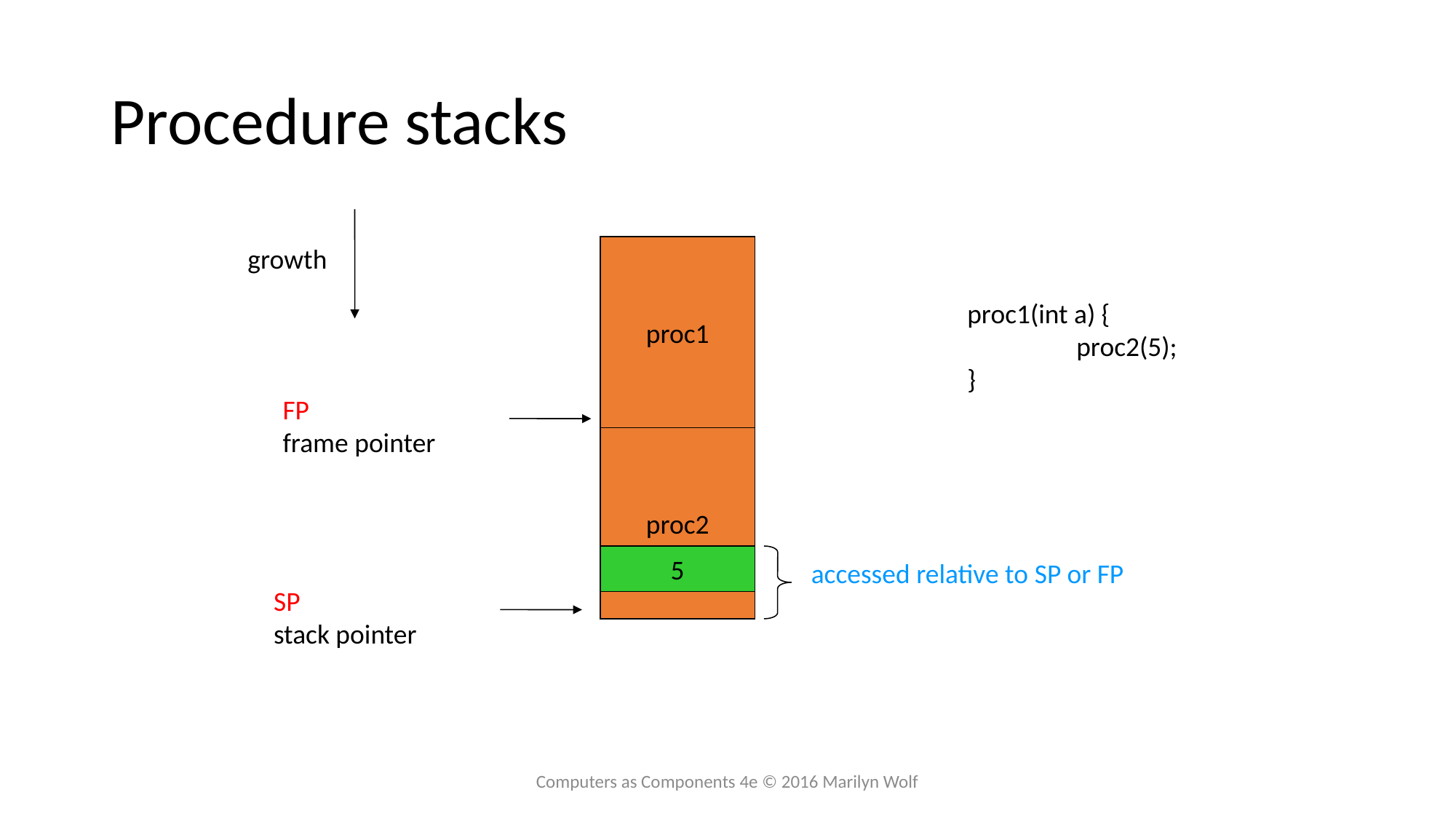

# Procedure stacks

growth
proc1
proc1(int a) {
	proc2(5);
}
FP
frame pointer

proc2
5

accessed relative to SP or FP
SP
stack pointer

Computers as Components 4e © 2016 Marilyn Wolf